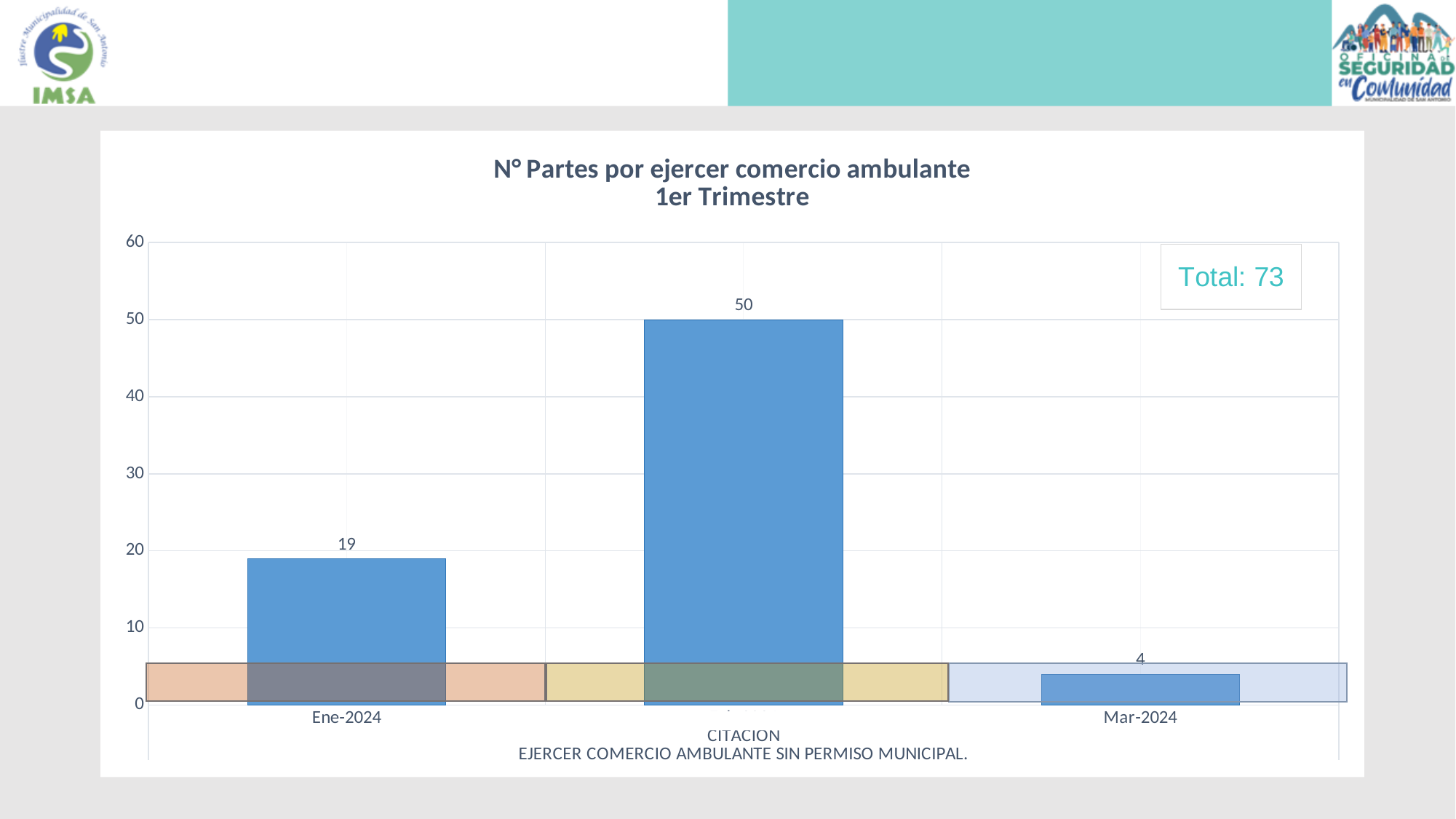

### Chart: N° Partes por ejercer comercio ambulante
1er Trimestre

| Category | Total |
|---|---|
| Ene-2024 | 19.0 |
| Feb-2024 | 50.0 |
| Mar-2024 | 4.0 |